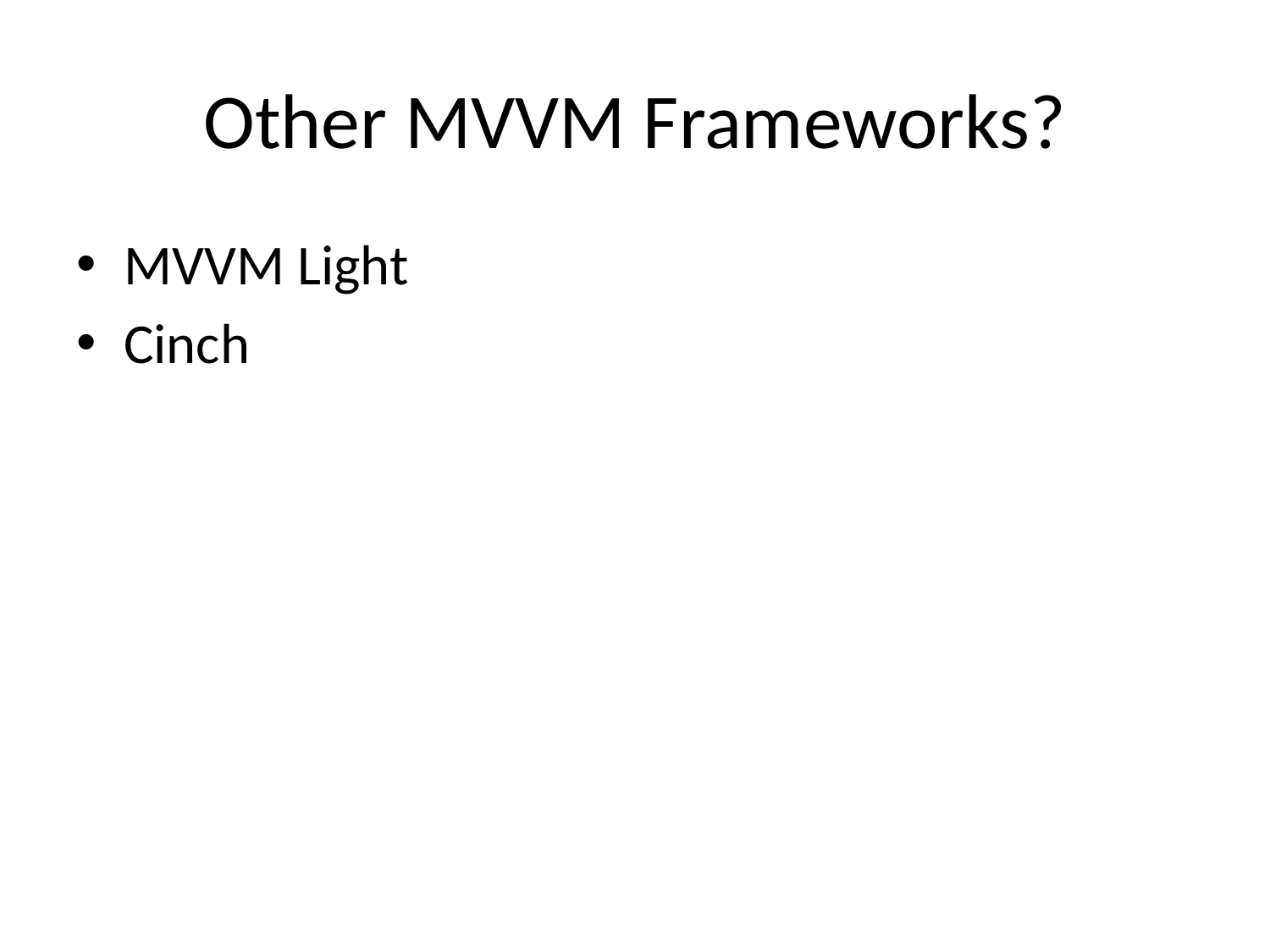

# Other MVVM Frameworks?
MVVM Light
Cinch